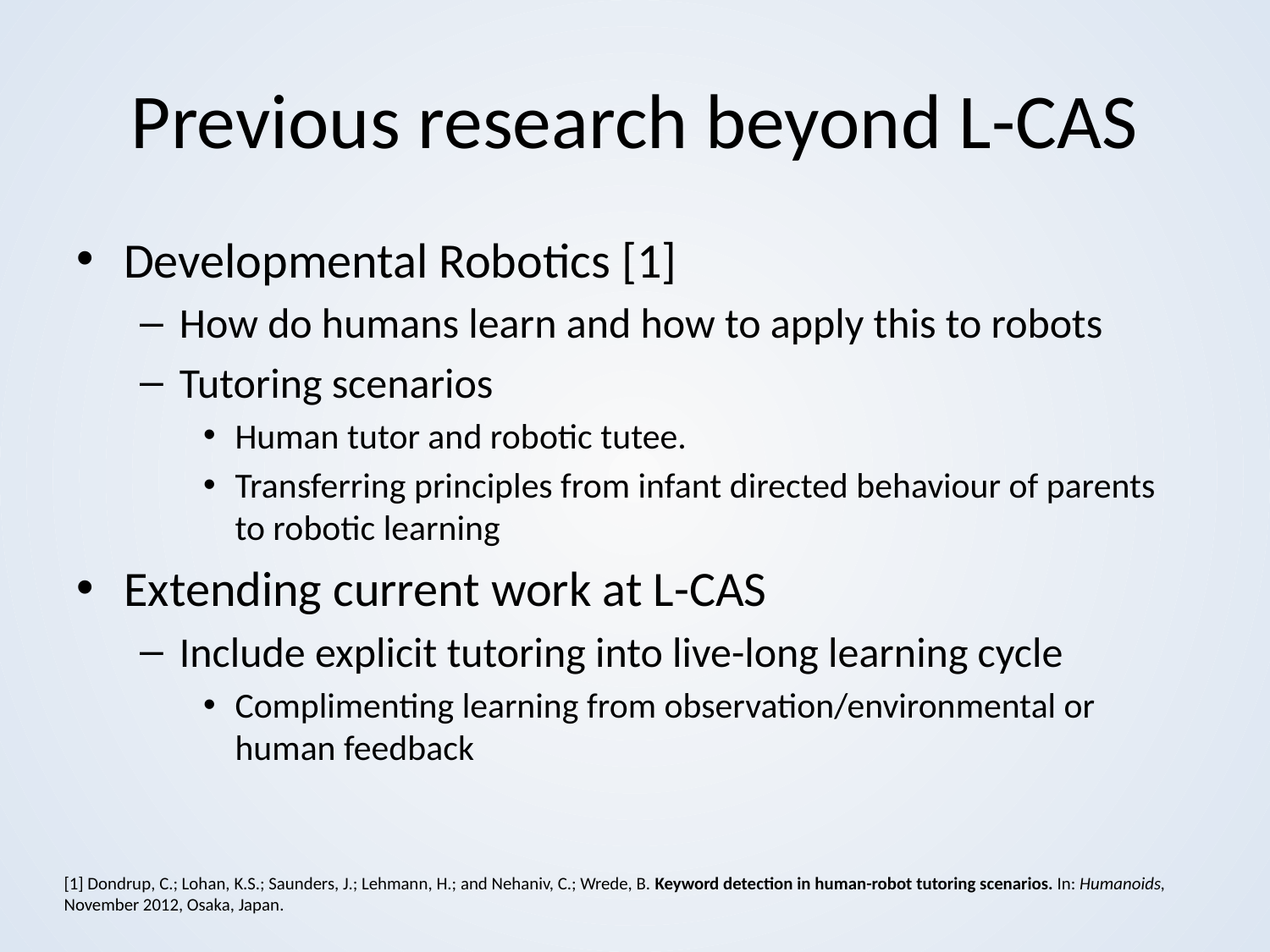

# Previous research beyond L-CAS
Developmental Robotics [1]
How do humans learn and how to apply this to robots
Tutoring scenarios
Human tutor and robotic tutee.
Transferring principles from infant directed behaviour of parents to robotic learning
Extending current work at L-CAS
Include explicit tutoring into live-long learning cycle
Complimenting learning from observation/environmental or human feedback
[1] Dondrup, C.; Lohan, K.S.; Saunders, J.; Lehmann, H.; and Nehaniv, C.; Wrede, B. Keyword detection in human-robot tutoring scenarios. In: Humanoids, November 2012, Osaka, Japan.